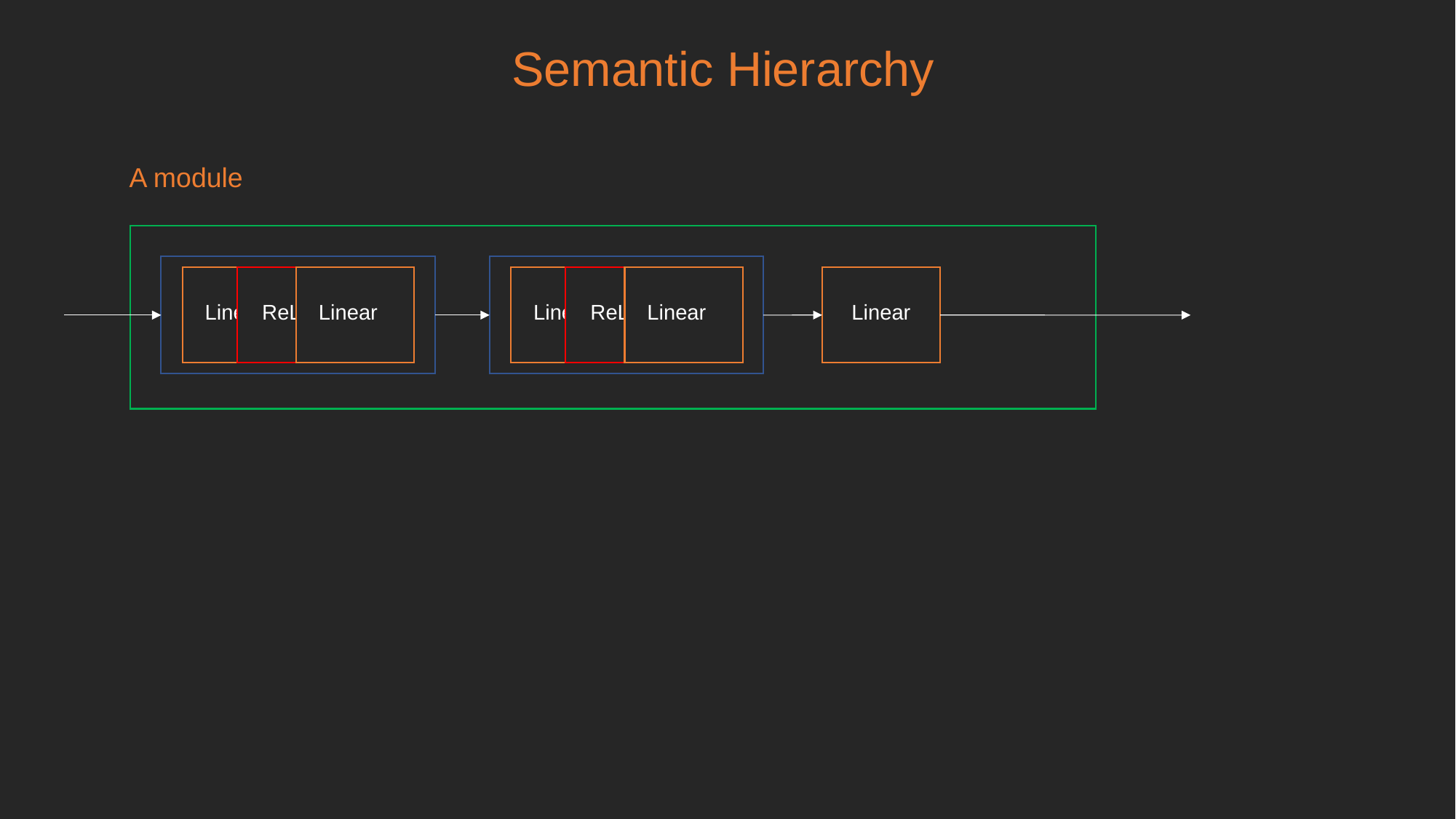

Semantic Hierarchy
A module

Linear

ReLU

Linear

Linear

ReLU

Linear

Linear